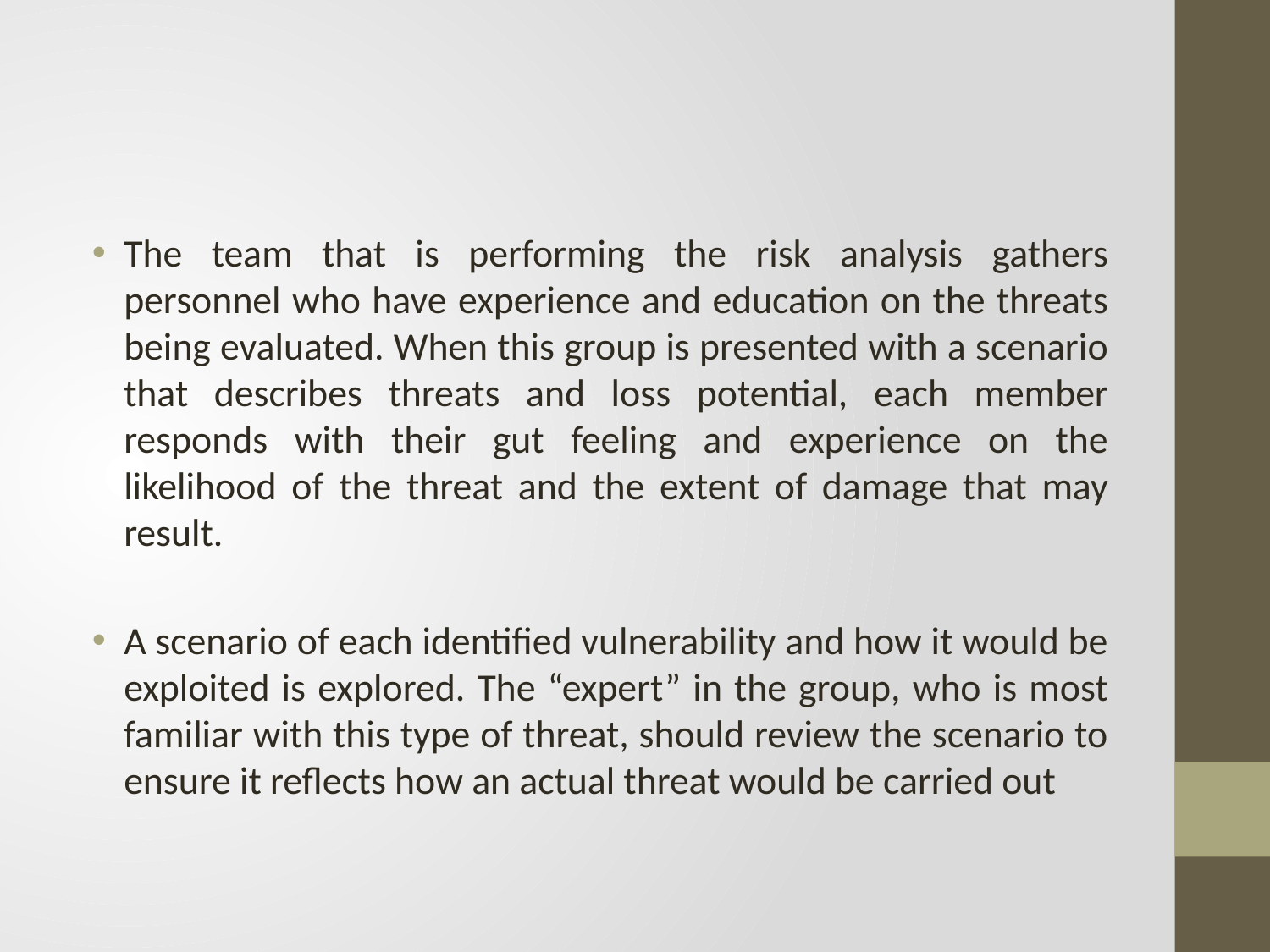

#
The team that is performing the risk analysis gathers personnel who have experience and education on the threats being evaluated. When this group is presented with a scenario that describes threats and loss potential, each member responds with their gut feeling and experience on the likelihood of the threat and the extent of damage that may result.

A scenario of each identified vulnerability and how it would be exploited is explored. The “expert” in the group, who is most familiar with this type of threat, should review the scenario to ensure it reflects how an actual threat would be carried out